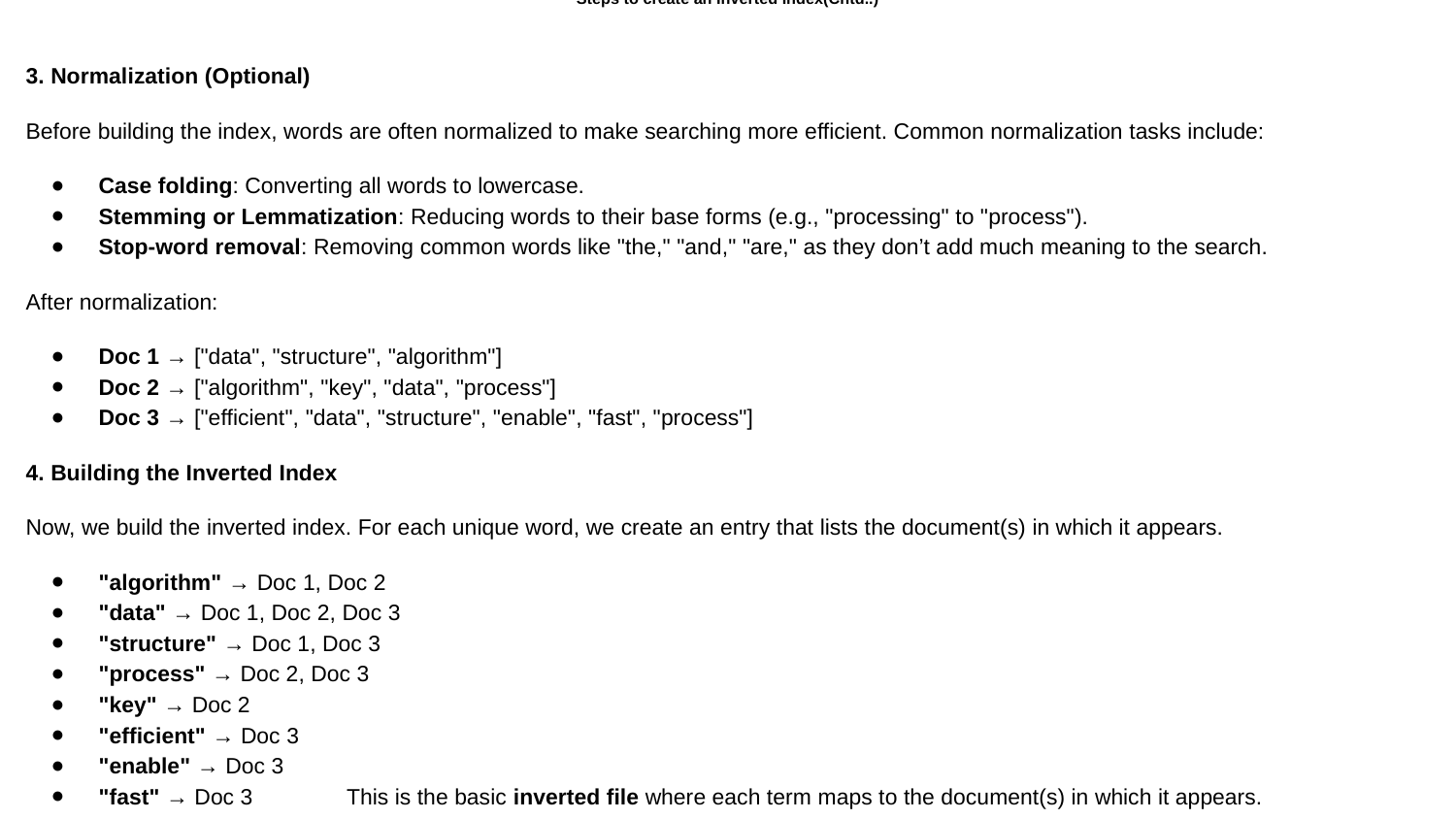

# Steps to create an Inverted Index(Cntd..)
3. Normalization (Optional)
Before building the index, words are often normalized to make searching more efficient. Common normalization tasks include:
Case folding: Converting all words to lowercase.
Stemming or Lemmatization: Reducing words to their base forms (e.g., "processing" to "process").
Stop-word removal: Removing common words like "the," "and," "are," as they don’t add much meaning to the search.
After normalization:
Doc 1 → ["data", "structure", "algorithm"]
Doc 2 → ["algorithm", "key", "data", "process"]
Doc 3 → ["efficient", "data", "structure", "enable", "fast", "process"]
4. Building the Inverted Index
Now, we build the inverted index. For each unique word, we create an entry that lists the document(s) in which it appears.
"algorithm" → Doc 1, Doc 2
"data" → Doc 1, Doc 2, Doc 3
"structure" → Doc 1, Doc 3
"process" → Doc 2, Doc 3
"key" → Doc 2
"efficient" → Doc 3
"enable" → Doc 3
"fast" → Doc 3               This is the basic inverted file where each term maps to the document(s) in which it appears.